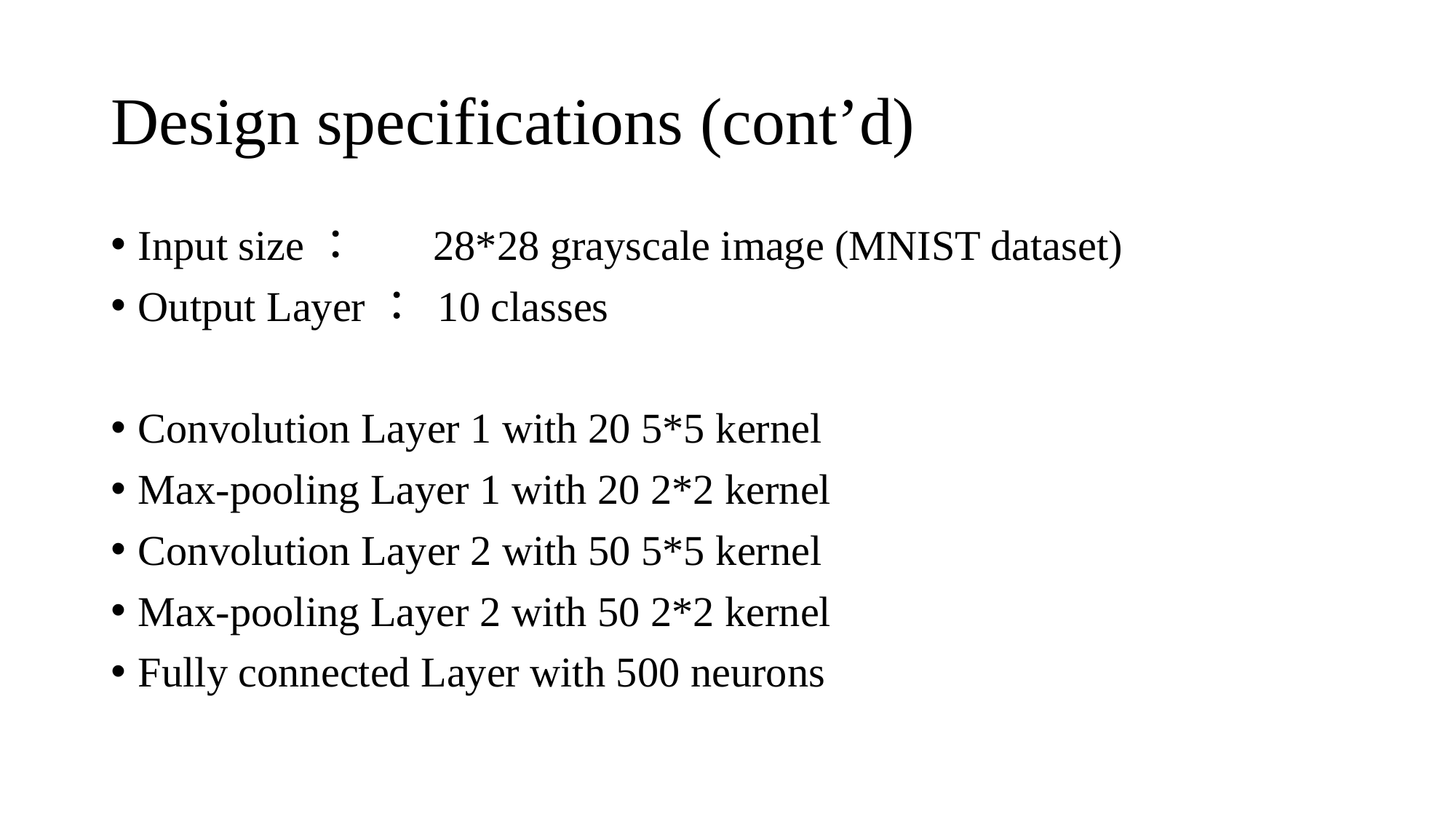

# Design specifications (cont’d)
Input size：       28*28 grayscale image (MNIST dataset)
Output Layer： 10 classes

Convolution Layer 1 with 20 5*5 kernel
Max-pooling Layer 1 with 20 2*2 kernel
Convolution Layer 2 with 50 5*5 kernel
Max-pooling Layer 2 with 50 2*2 kernel
Fully connected Layer with 500 neurons